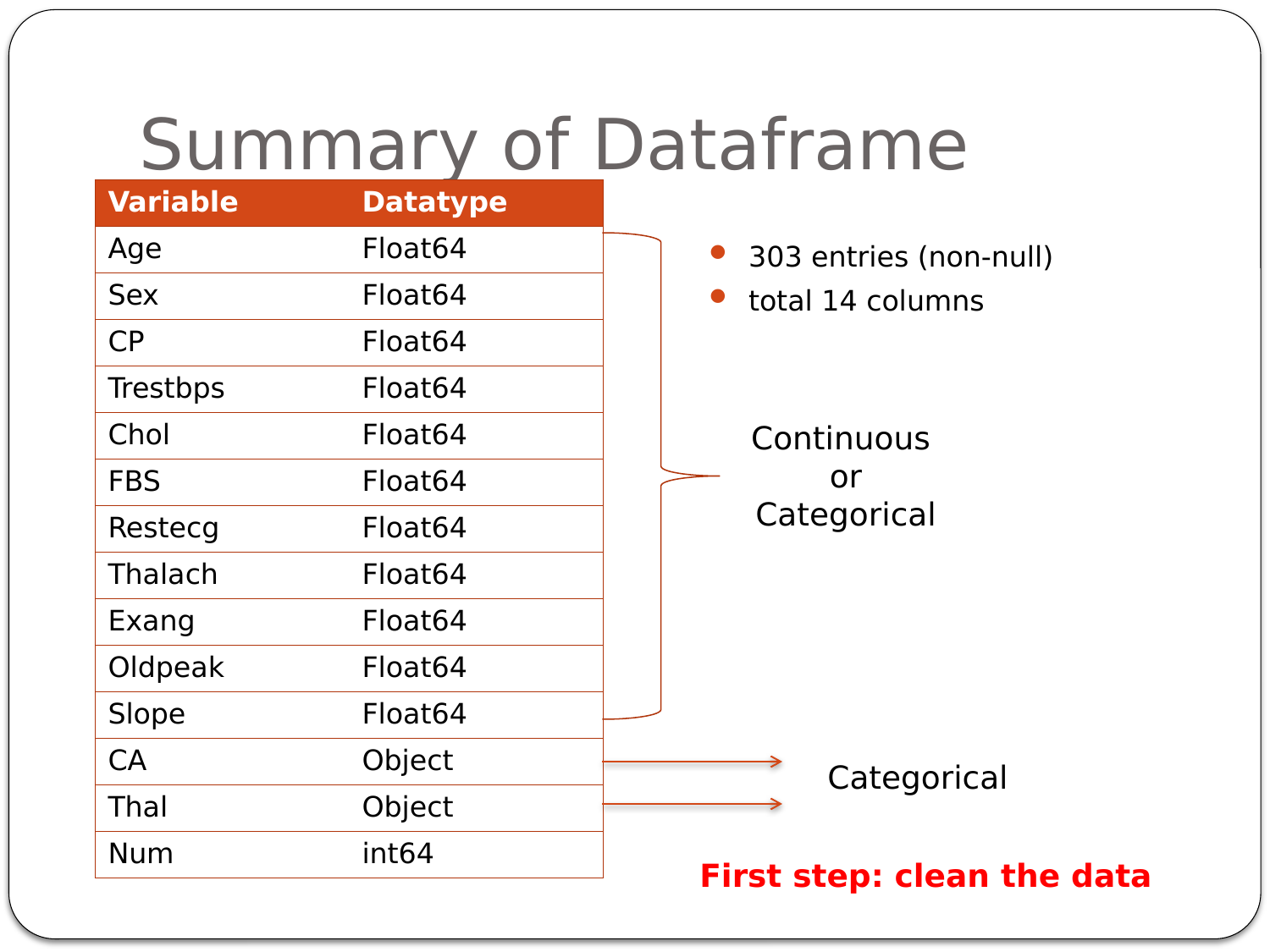

# Summary of Dataframe
| Variable | Datatype |
| --- | --- |
| Age | Float64 |
| Sex | Float64 |
| CP | Float64 |
| Trestbps | Float64 |
| Chol | Float64 |
| FBS | Float64 |
| Restecg | Float64 |
| Thalach | Float64 |
| Exang | Float64 |
| Oldpeak | Float64 |
| Slope | Float64 |
| CA | Object |
| Thal | Object |
| Num | int64 |

303 entries (non-null)
total 14 columns
Continuous  or Categorical
Categorical
First step: clean the data